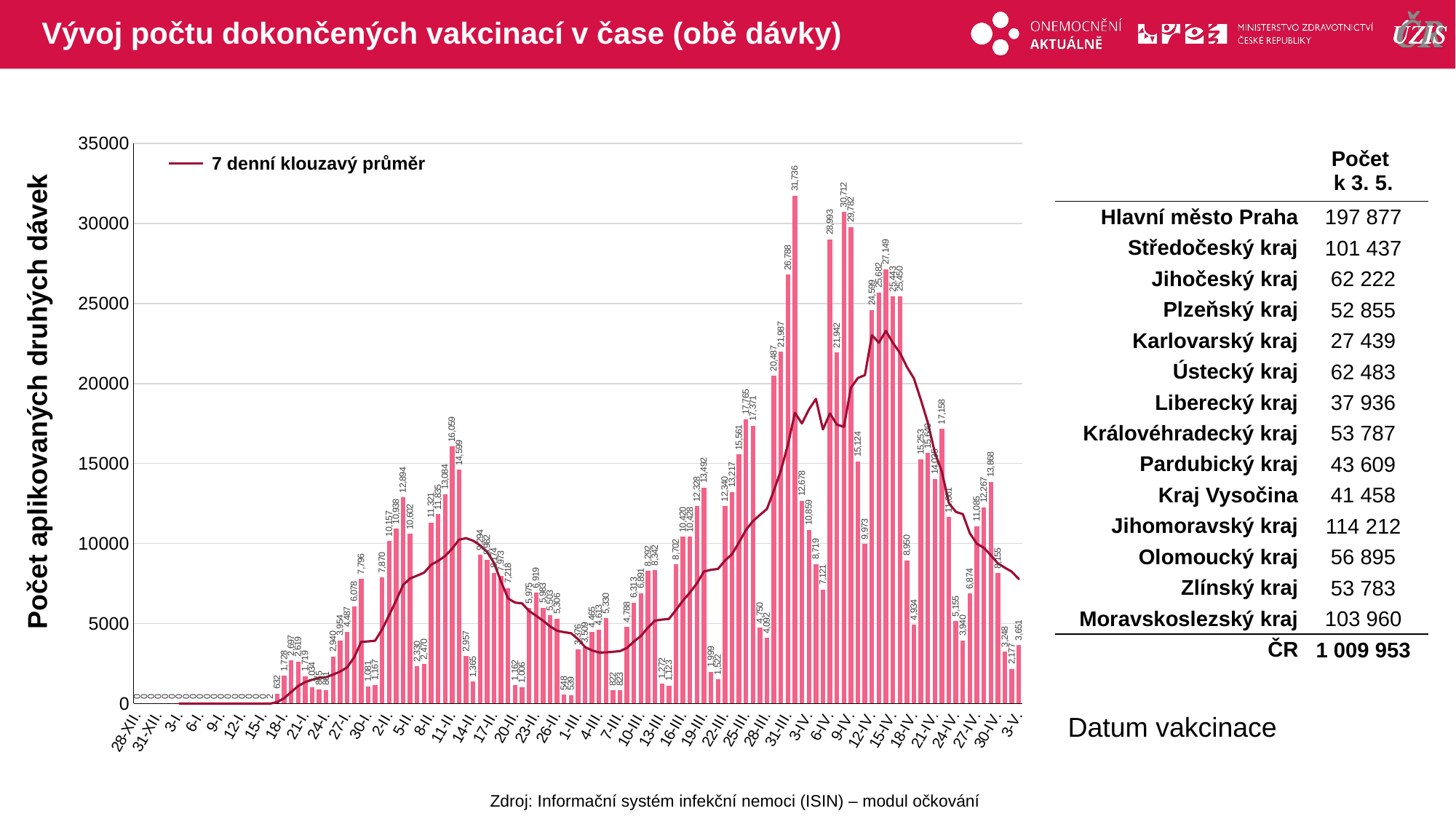

# Vývoj počtu dokončených vakcinací v čase (obě dávky)

### Chart

| Category | druhá dávka |
|---|---|
| 28-XII. | 0.0 |
| 29-XII. | 0.0 |
| 30-XII. | 0.0 |
| 31-XII. | 0.0 |
| 1-I. | 0.0 |
| 2-I. | 0.0 |
| 3-I. | 0.0 |
| 4-I. | 0.0 |
| 5-I. | 0.0 |
| 6-I. | 0.0 |
| 7-I. | 0.0 |
| 8-I. | 0.0 |
| 9-I. | 0.0 |
| 10-I. | 0.0 |
| 11-I. | 0.0 |
| 12-I. | 0.0 |
| 13-I. | 0.0 |
| 14-I. | 0.0 |
| 15-I. | 0.0 |
| 16-I. | 2.0 |
| 17-I. | 632.0 |
| 18-I. | 1728.0 |
| 19-I. | 2697.0 |
| 20-I. | 2619.0 |
| 21-I. | 1719.0 |
| 22-I. | 1034.0 |
| 23-I. | 865.0 |
| 24-I. | 861.0 |
| 25-I. | 2940.0 |
| 26-I. | 3954.0 |
| 27-I. | 4487.0 |
| 28-I. | 6078.0 |
| 29-I. | 7796.0 |
| 30-I. | 1081.0 |
| 31-I. | 1167.0 |
| 1-II. | 7870.0 |
| 2-II. | 10157.0 |
| 3-II. | 10938.0 |
| 4-II. | 12894.0 |
| 5-II. | 10602.0 |
| 6-II. | 2330.0 |
| 7-II. | 2470.0 |
| 8-II. | 11321.0 |
| 9-II. | 11835.0 |
| 10-II. | 13084.0 |
| 11-II. | 16059.0 |
| 12-II. | 14599.0 |
| 13-II. | 2957.0 |
| 14-II. | 1365.0 |
| 15-II. | 9294.0 |
| 16-II. | 8982.0 |
| 17-II. | 8174.0 |
| 18-II. | 7973.0 |
| 19-II. | 7218.0 |
| 20-II. | 1162.0 |
| 21-II. | 1006.0 |
| 22-II. | 5975.0 |
| 23-II. | 6919.0 |
| 24-II. | 5983.0 |
| 25-II. | 5503.0 |
| 26-II. | 5306.0 |
| 27-II. | 548.0 |
| 28-II. | 539.0 |
| 1-III. | 3376.0 |
| 2-III. | 3509.0 |
| 3-III. | 4465.0 |
| 4-III. | 4613.0 |
| 5-III. | 5330.0 |
| 6-III. | 822.0 |
| 7-III. | 823.0 |
| 8-III. | 4788.0 |
| 9-III. | 6313.0 |
| 10-III. | 6891.0 |
| 11-III. | 8292.0 |
| 12-III. | 8342.0 |
| 13-III. | 1272.0 |
| 14-III. | 1123.0 |
| 15-III. | 8702.0 |
| 16-III. | 10420.0 |
| 17-III. | 10428.0 |
| 18-III. | 12328.0 |
| 19-III. | 13492.0 |
| 20-III. | 1999.0 |
| 21-III. | 1522.0 |
| 22-III. | 12340.0 |
| 23-III. | 13217.0 |
| 24-III. | 15561.0 |
| 25-III. | 17765.0 |
| 26-III. | 17371.0 |
| 27-III. | 4750.0 |
| 28-III. | 4092.0 |
| 29-III. | 20487.0 |
| 30-III. | 21987.0 |
| 31-III. | 26788.0 |
| 1-IV. | 31736.0 |
| 2-IV. | 12678.0 |
| 3-IV. | 10859.0 |
| 4-IV. | 8719.0 |
| 5-IV. | 7121.0 |
| 6-IV. | 28993.0 |
| 7-IV. | 21942.0 |
| 8-IV. | 30712.0 |
| 9-IV. | 29782.0 |
| 10-IV. | 15124.0 |
| 11-IV. | 9973.0 |
| 12-IV. | 24599.0 |
| 13-IV. | 25682.0 |
| 14-IV. | 27149.0 |
| 15-IV. | 25443.0 |
| 16-IV. | 25450.0 |
| 17-IV. | 8950.0 |
| 18-IV. | 4934.0 |
| 19-IV. | 15253.0 |
| 20-IV. | 15649.0 |
| 21-IV. | 14035.0 |
| 22-IV. | 17158.0 |
| 23-IV. | 11661.0 |
| 24-IV. | 5155.0 |
| 25-IV. | 3940.0 |
| 26-IV. | 6874.0 |
| 27-IV. | 11085.0 |
| 28-IV. | 12267.0 |
| 29-IV. | 13868.0 |
| 30-IV. | 8155.0 |
| 1-V. | 3248.0 |
| 2-V. | 2177.0 |
| 3-V. | 3651.0 |
|  | Počet k 3. 5. |
| --- | --- |
| Hlavní město Praha | 197 877 |
| Středočeský kraj | 101 437 |
| Jihočeský kraj | 62 222 |
| Plzeňský kraj | 52 855 |
| Karlovarský kraj | 27 439 |
| Ústecký kraj | 62 483 |
| Liberecký kraj | 37 936 |
| Královéhradecký kraj | 53 787 |
| Pardubický kraj | 43 609 |
| Kraj Vysočina | 41 458 |
| Jihomoravský kraj | 114 212 |
| Olomoucký kraj | 56 895 |
| Zlínský kraj | 53 783 |
| Moravskoslezský kraj | 103 960 |
| ČR | 1 009 953 |
7 denní klouzavý průměr
Počet aplikovaných druhých dávek
Datum vakcinace
Zdroj: Informační systém infekční nemoci (ISIN) – modul očkování